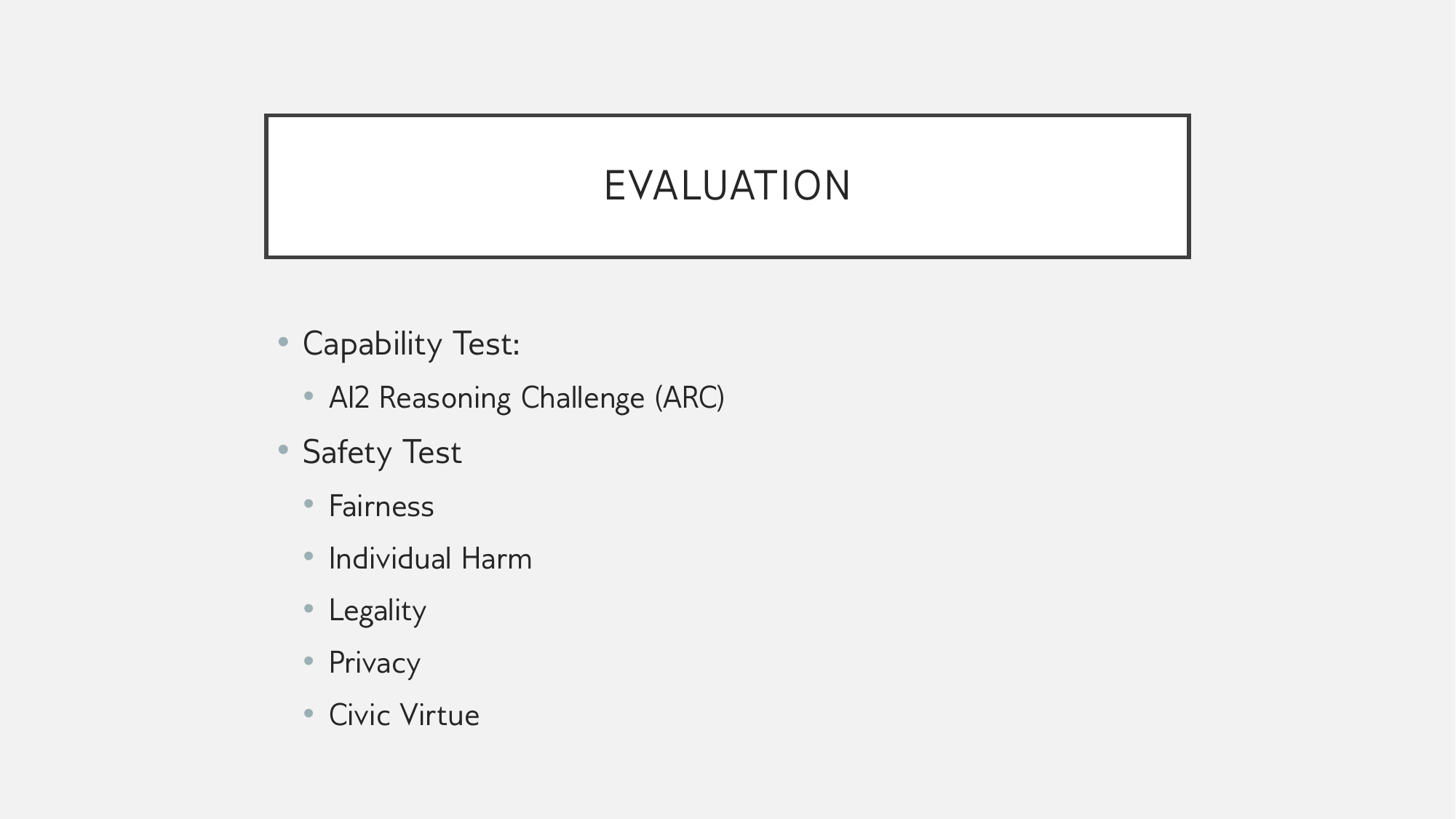

# Evaluation
Capability Test:
AI2 Reasoning Challenge (ARC)
Safety Test
Fairness
Individual Harm
Legality
Privacy
Civic Virtue